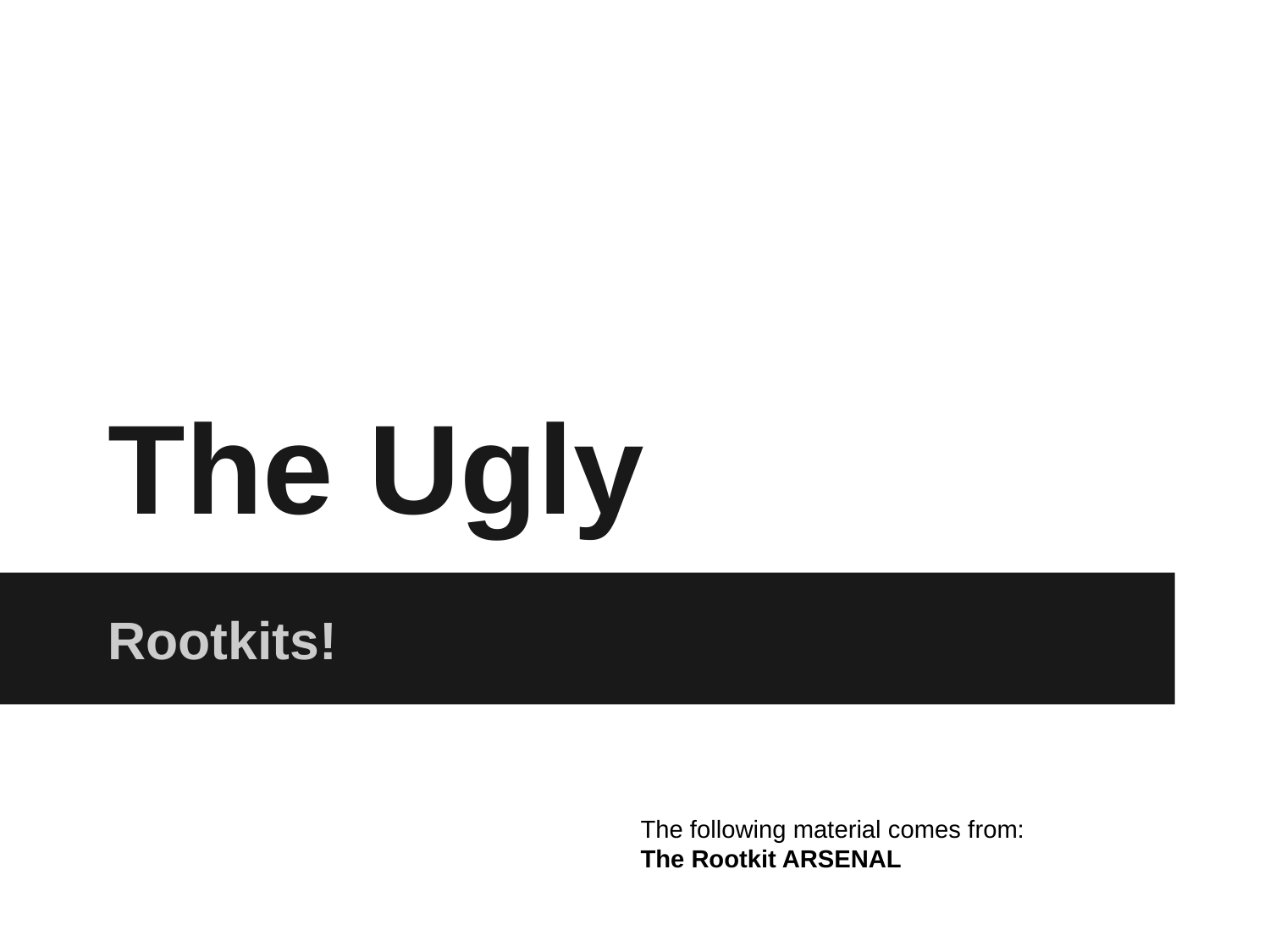

# The Ugly
Rootkits!
The following material comes from:
The Rootkit ARSENAL